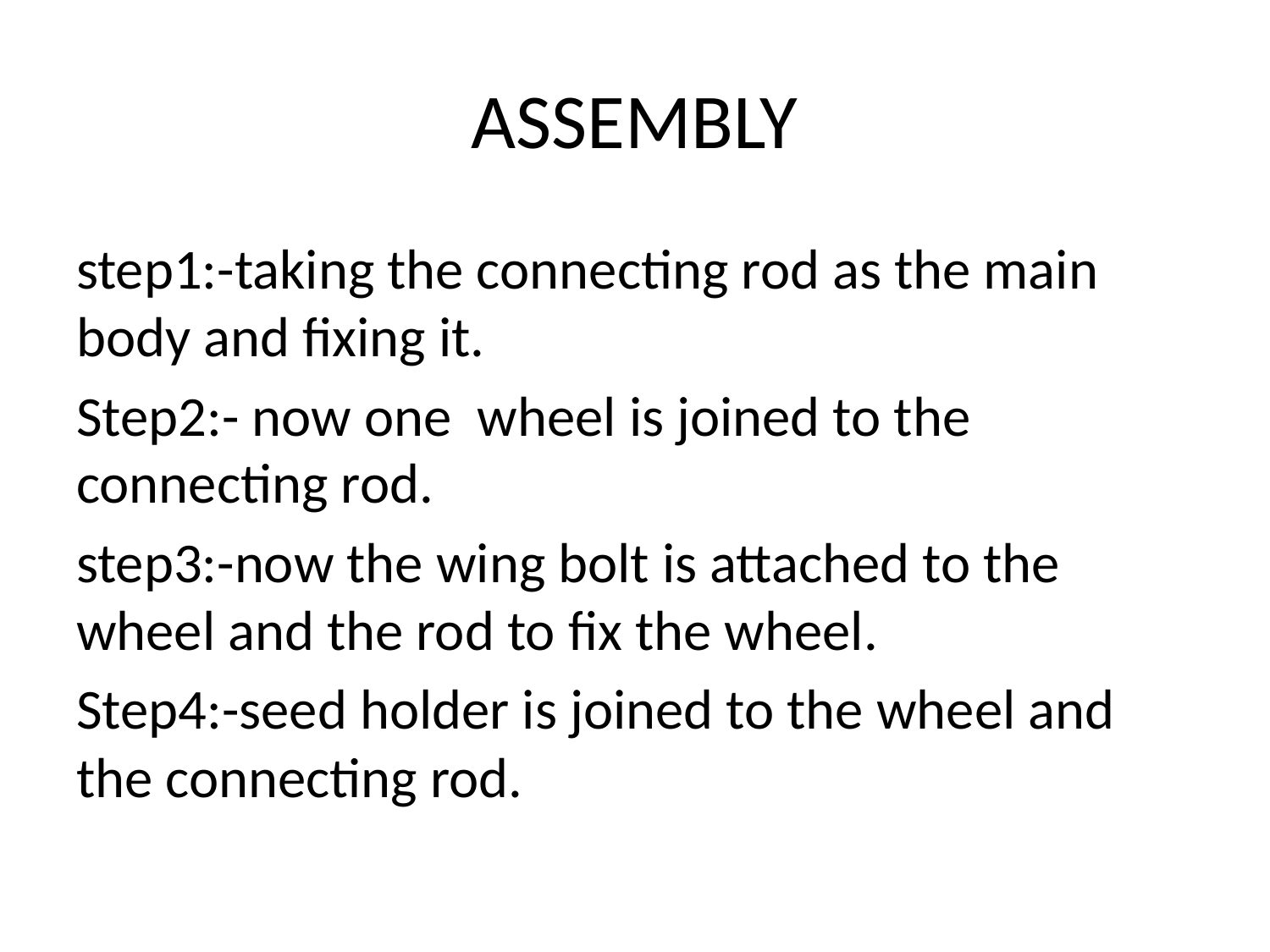

# ASSEMBLY
step1:-taking the connecting rod as the main body and fixing it.
Step2:- now one  wheel is joined to the connecting rod.
step3:-now the wing bolt is attached to the wheel and the rod to fix the wheel.
Step4:-seed holder is joined to the wheel and the connecting rod.